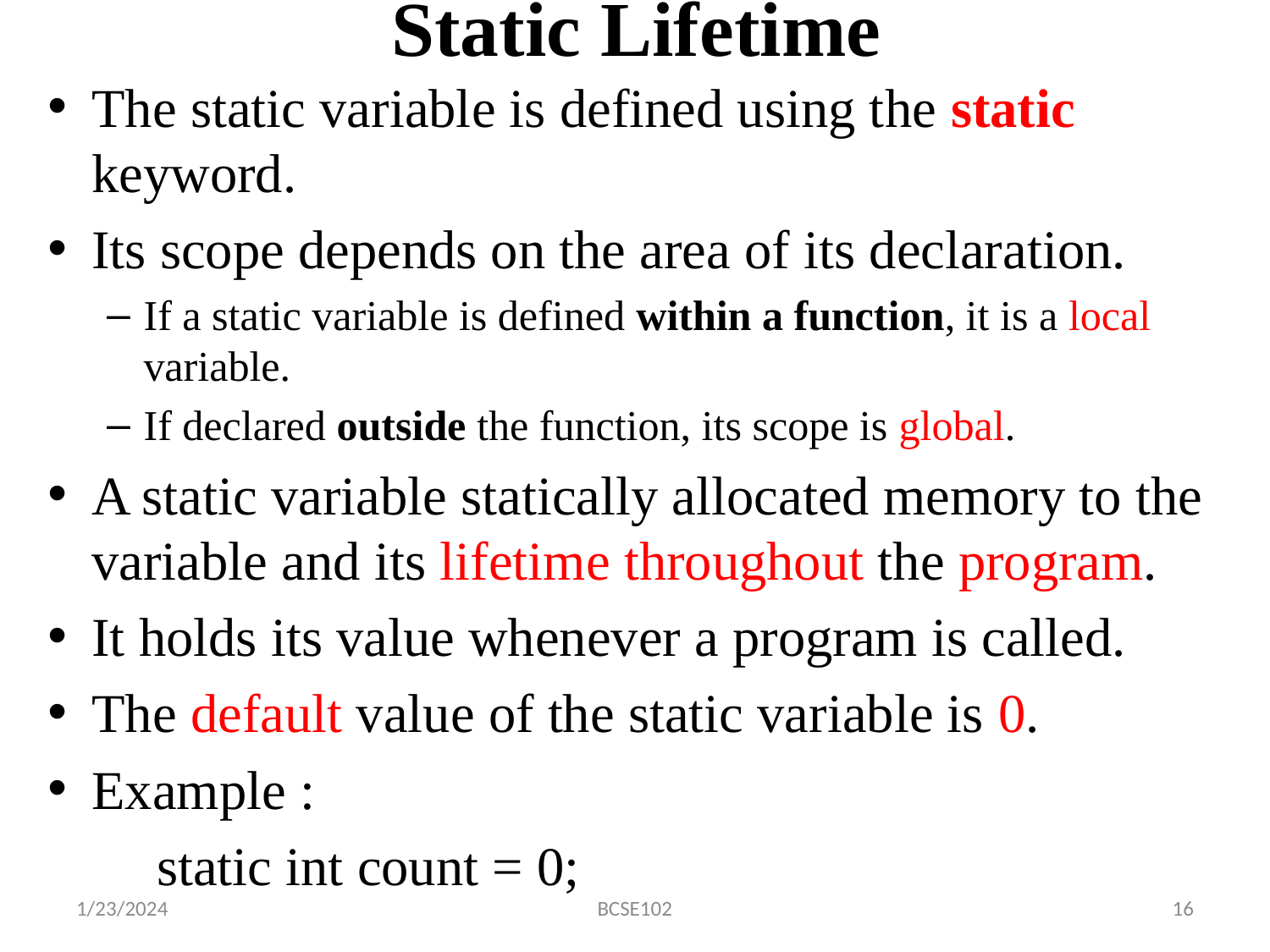

# Static Lifetime
The static variable is defined using the static keyword.
Its scope depends on the area of its declaration.
If a static variable is defined within a function, it is a local variable.
If declared outside the function, its scope is global.
A static variable statically allocated memory to the variable and its lifetime throughout the program.
It holds its value whenever a program is called.
The default value of the static variable is 0.
Example :
	static int count = 0;
1/23/2024
BCSE102
16